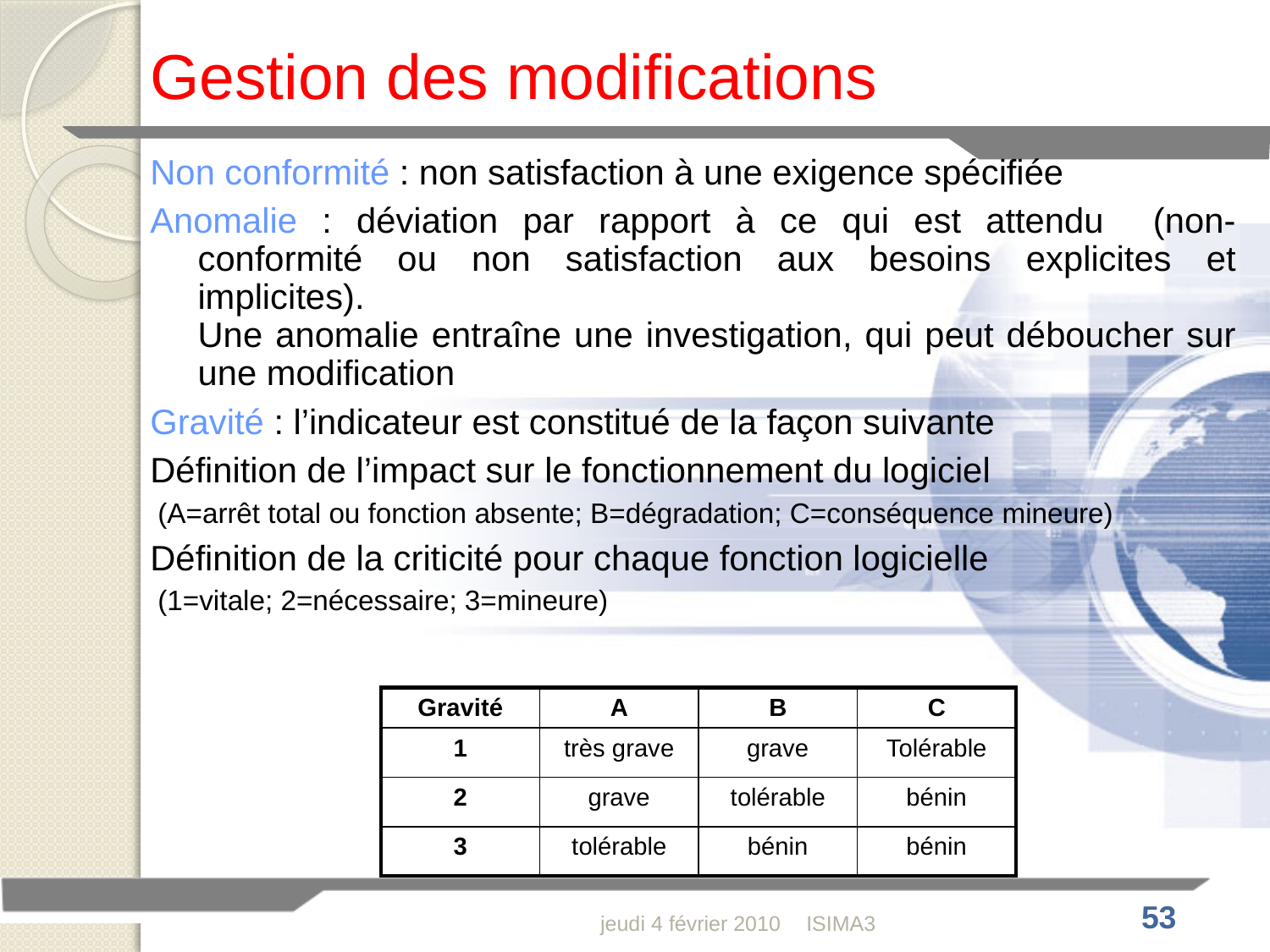

Gestion des modifications
Non conformité : non satisfaction à une exigence spécifiée
Anomalie : déviation par rapport à ce qui est attendu  (non-conformité ou non satisfaction aux besoins explicites et implicites).
Une anomalie entraîne une investigation, qui peut déboucher sur une modification
Gravité : l’indicateur est constitué de la façon suivante
Définition de l’impact sur le fonctionnement du logiciel
 (A=arrêt total ou fonction absente; B=dégradation; C=conséquence mineure)
Définition de la criticité pour chaque fonction logicielle
 (1=vitale; 2=nécessaire; 3=mineure)

| Gravité | A | B | C |
| --- | --- | --- | --- |
| 1 | très grave | grave | Tolérable |
| 2 | grave | tolérable | bénin |
| 3 | tolérable | bénin | bénin |
jeudi 4 février 2010
ISIMA3